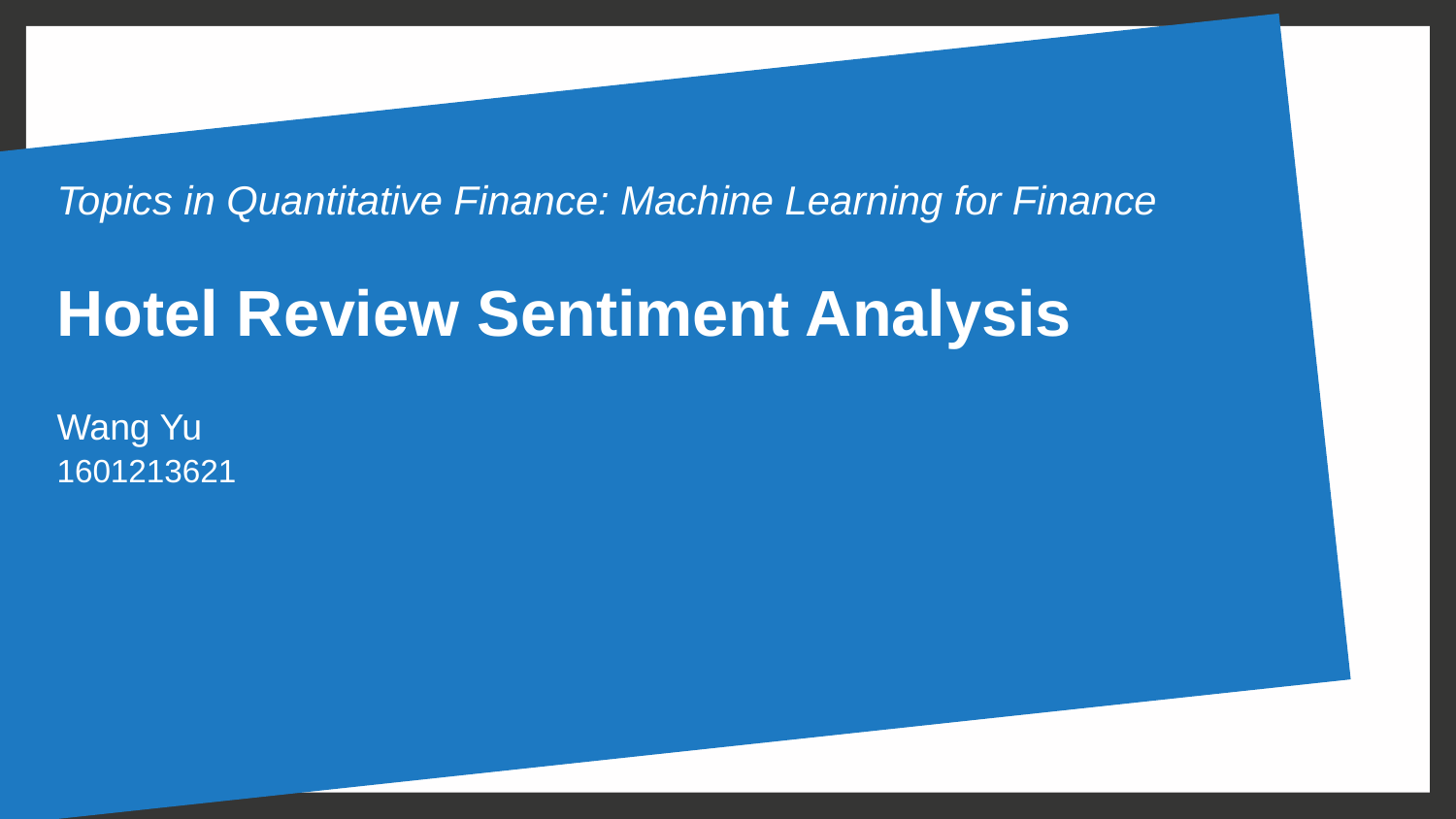

# Topics in Quantitative Finance: Machine Learning for Finance Hotel Review Sentiment Analysis

Wang Yu
1601213621